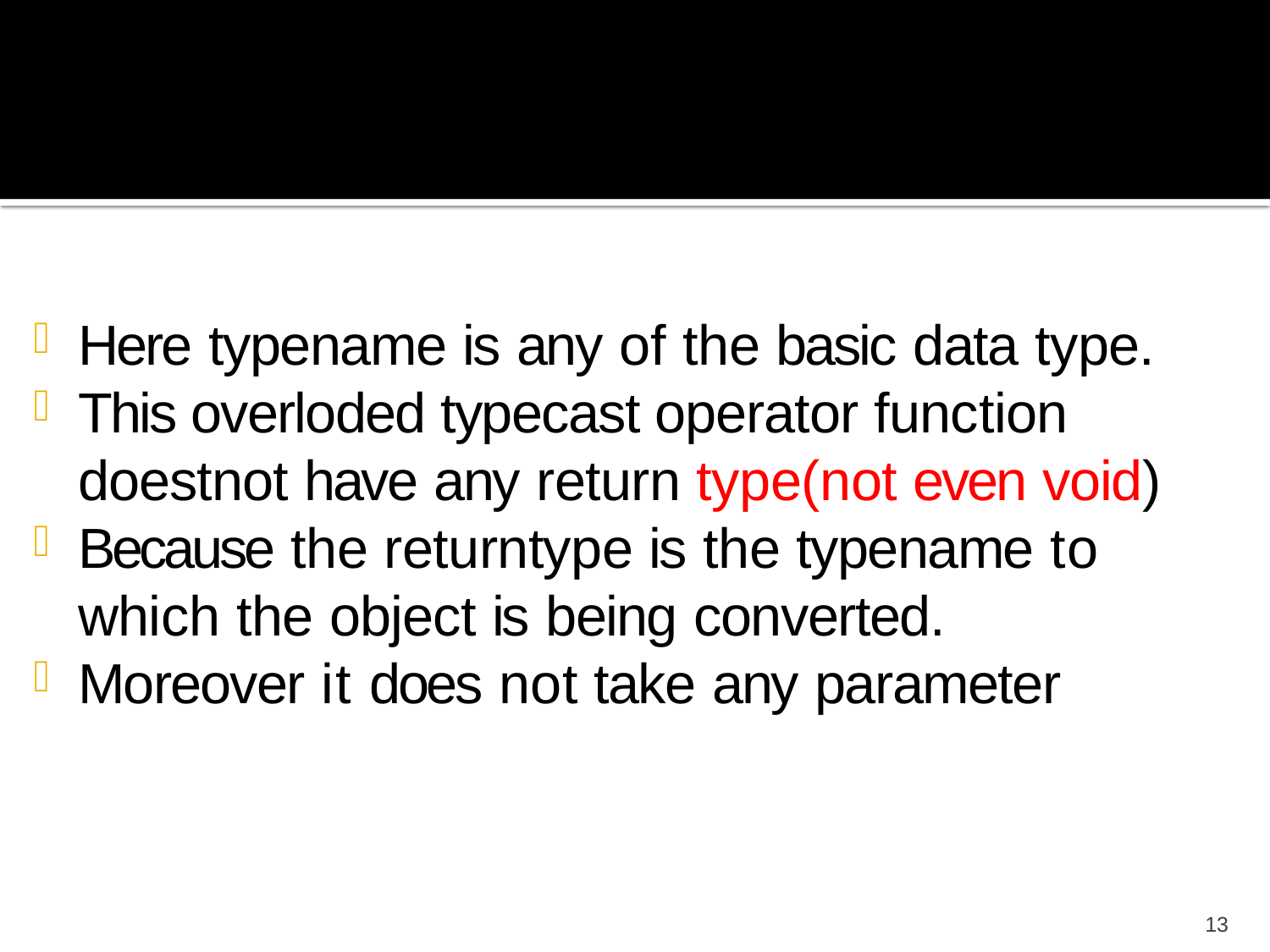

Here typename is any of the basic data type.
This overloded typecast operator function  doestnot have any return type(not even void)
Because the returntype is the typename to  which the object is being converted.
Moreover it does not take any parameter
13